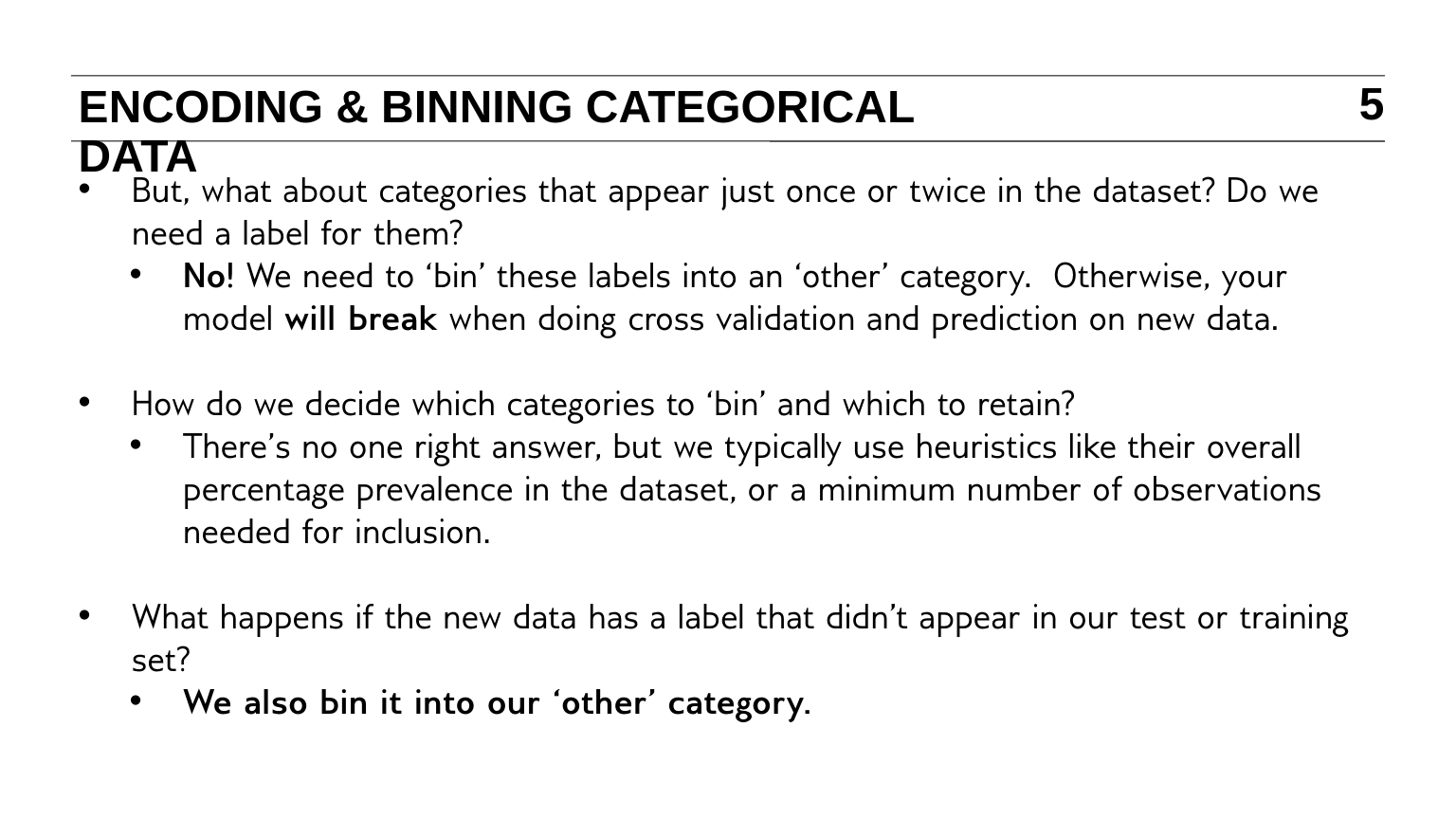

Encoding & BINNING categorical data
5
But, what about categories that appear just once or twice in the dataset? Do we need a label for them?
No! We need to ‘bin’ these labels into an ‘other’ category.  Otherwise, your model will break when doing cross validation and prediction on new data.

How do we decide which categories to ‘bin’ and which to retain?
There’s no one right answer, but we typically use heuristics like their overall percentage prevalence in the dataset, or a minimum number of observations needed for inclusion.

What happens if the new data has a label that didn’t appear in our test or training set?
We also bin it into our ‘other’ category.